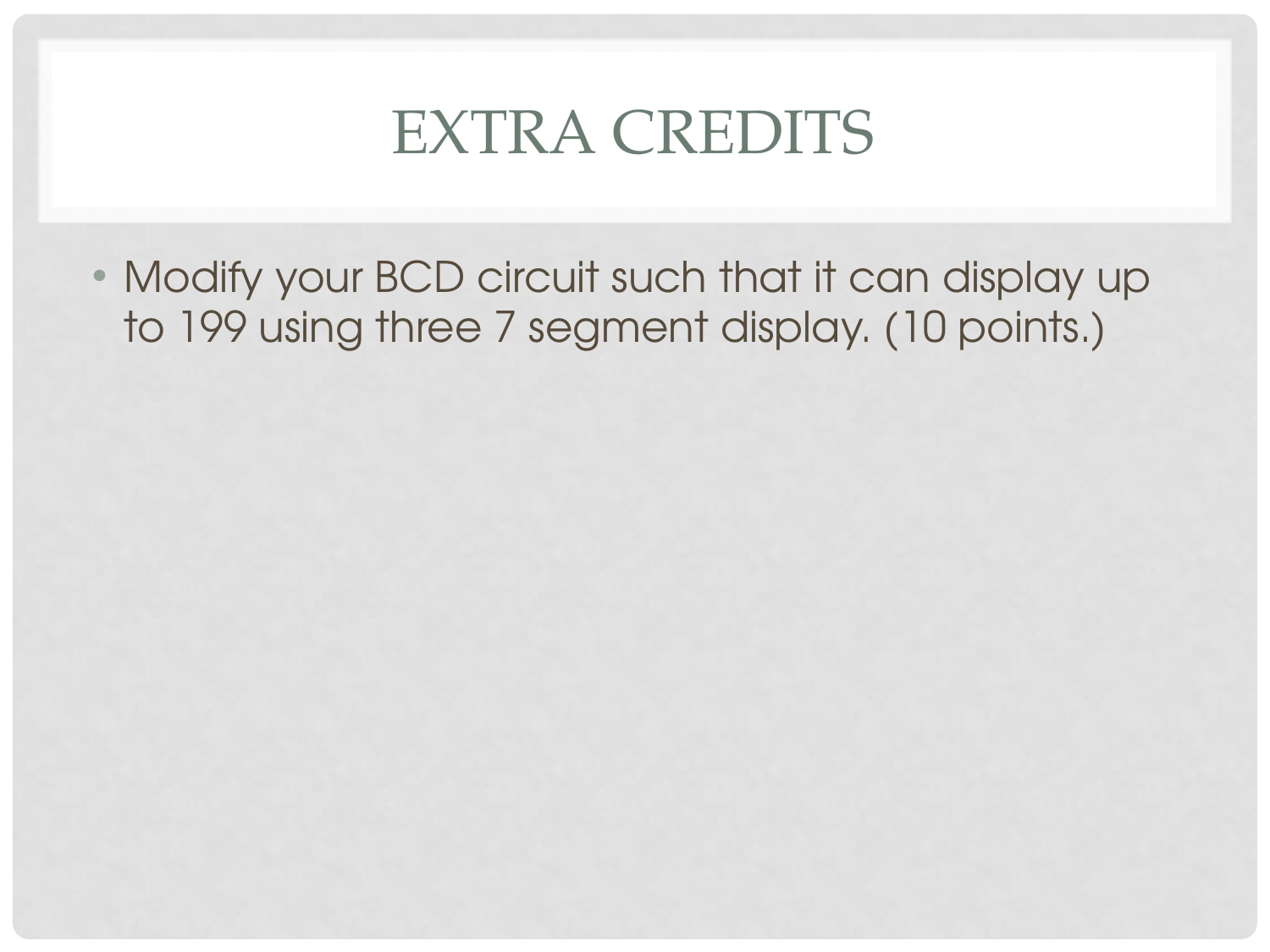

# Extra Credits
Modify your BCD circuit such that it can display up to 199 using three 7 segment display. (10 points.)